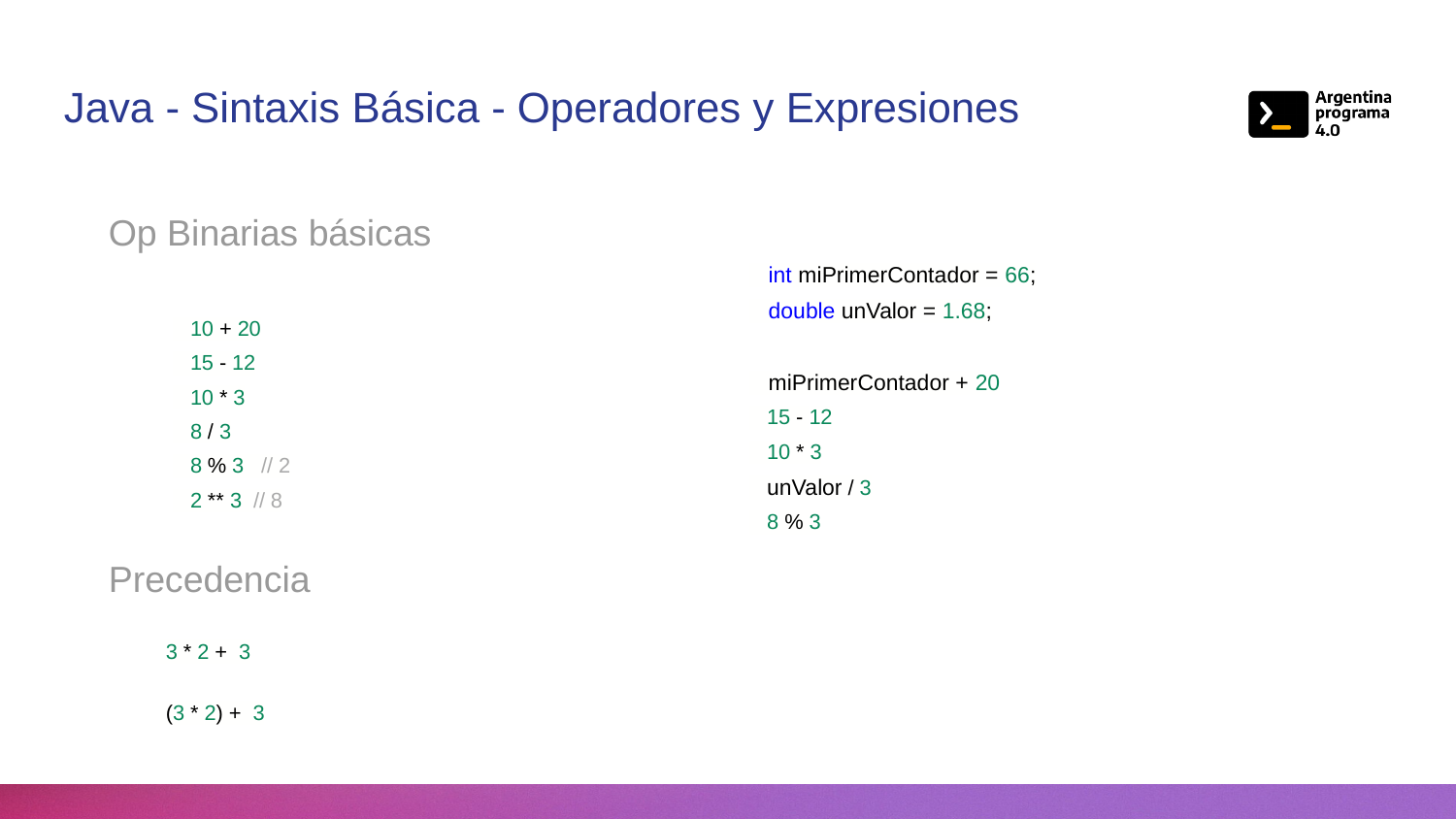

Java - Sintaxis Básica - Operadores y Expresiones
Op Binarias básicas
   int miPrimerContador = 66;
   double unValor = 1.68;

   miPrimerContador + 20
   15 - 12
   10 * 3
   unValor / 3
   8 % 3
   10 + 20
   15 - 12
   10 * 3
   8 / 3
   8 % 3   // 2
   2 ** 3  // 8
Precedencia
 3 * 2 +  3
 (3 * 2) +  3